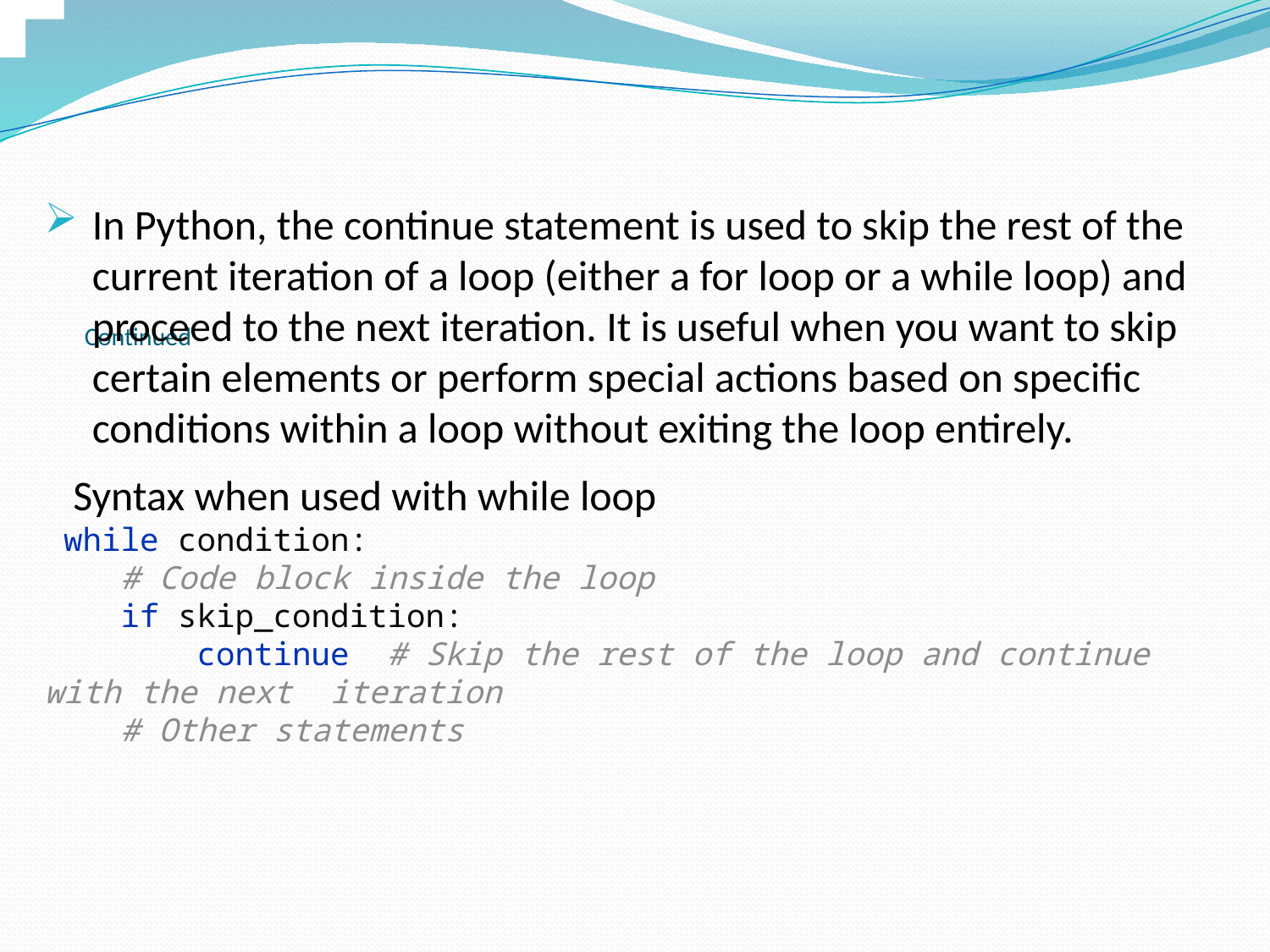

In Python, the continue statement is used to skip the rest of the current iteration of a loop (either a for loop or a while loop) and proceed to the next iteration. It is useful when you want to skip certain elements or perform special actions based on specific conditions within a loop without exiting the loop entirely.

   Syntax when used with while loop
 while condition:
    # Code block inside the loop
    if skip_condition:
        continue  # Skip the rest of the loop and continue with the next  iteration
    # Other statements

# Continued